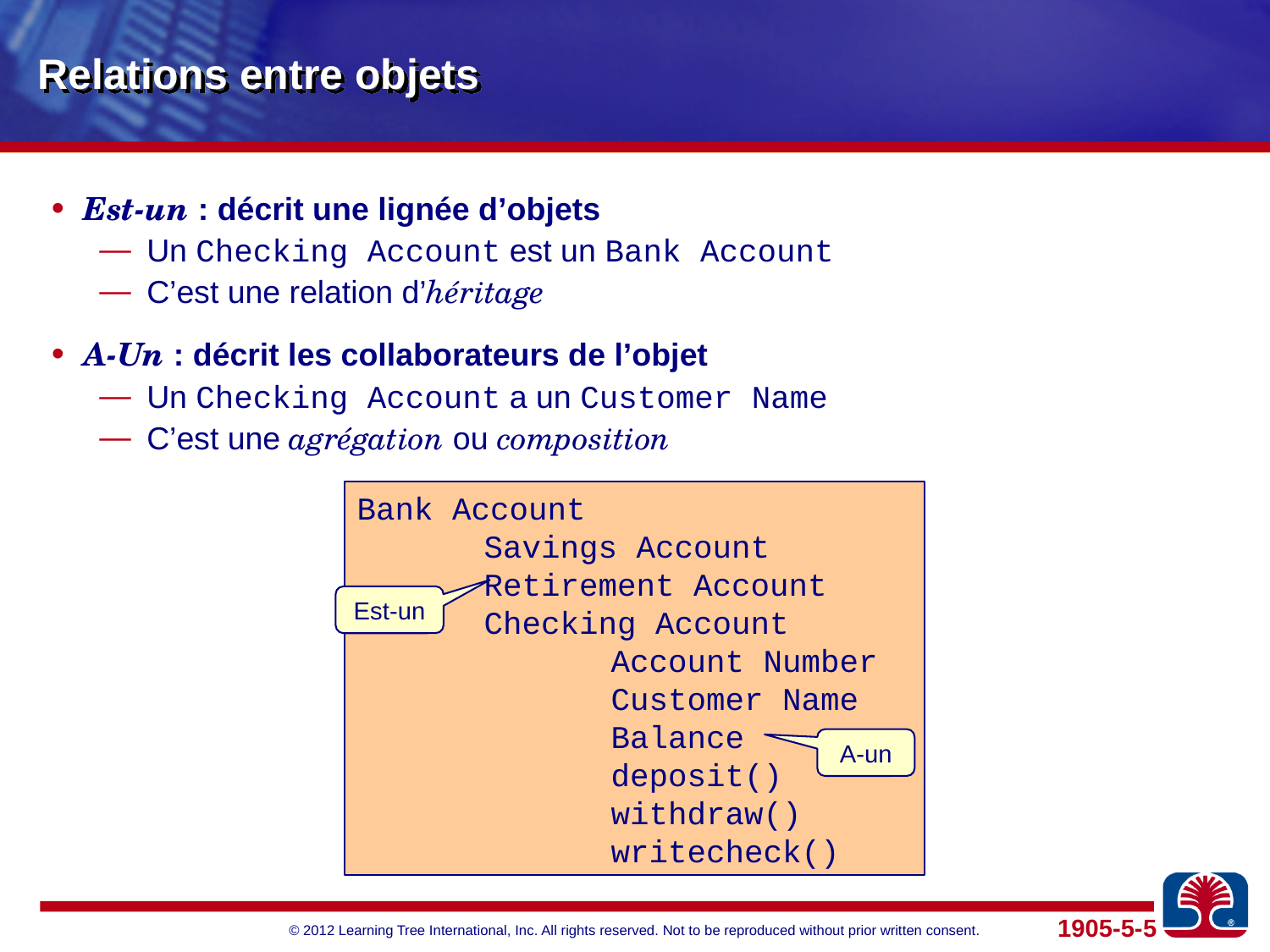

# Relations entre objets
Est-un : décrit une lignée d’objets
Un Checking Account est un Bank Account
C’est une relation d’héritage
A-Un : décrit les collaborateurs de l’objet
Un Checking Account a un Customer Name
C’est une agrégation ou composition
Bank Account
	Savings Account
	Retirement Account
	Checking Account
		Account Number
		Customer Name
		Balance
		deposit()
		withdraw()
		writecheck()
Est-un
A-un